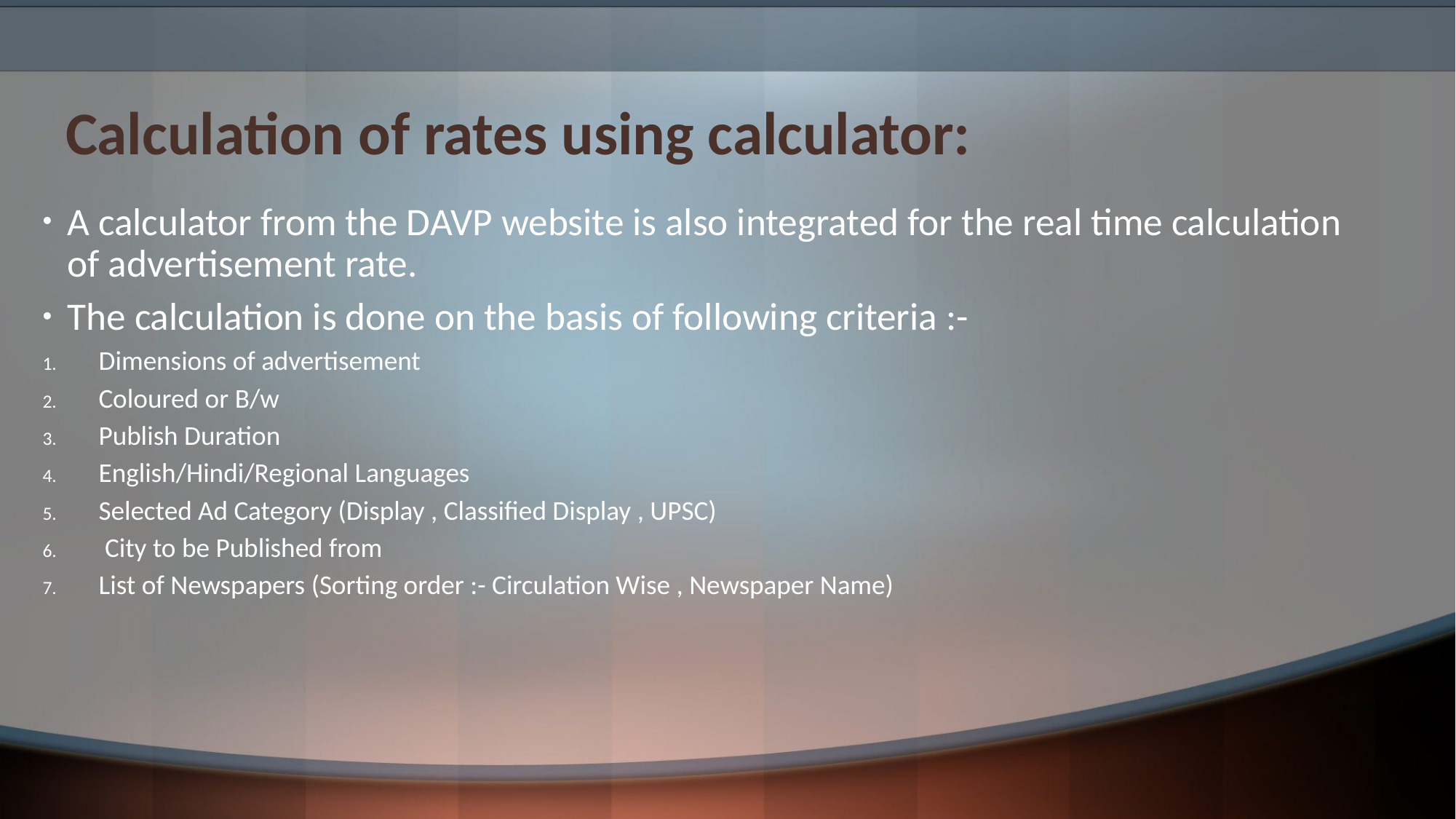

# Calculation of rates using calculator:
A calculator from the DAVP website is also integrated for the real time calculation of advertisement rate.
The calculation is done on the basis of following criteria :-
Dimensions of advertisement
Coloured or B/w
Publish Duration
English/Hindi/Regional Languages
Selected Ad Category (Display , Classified Display , UPSC)
 City to be Published from
List of Newspapers (Sorting order :- Circulation Wise , Newspaper Name)